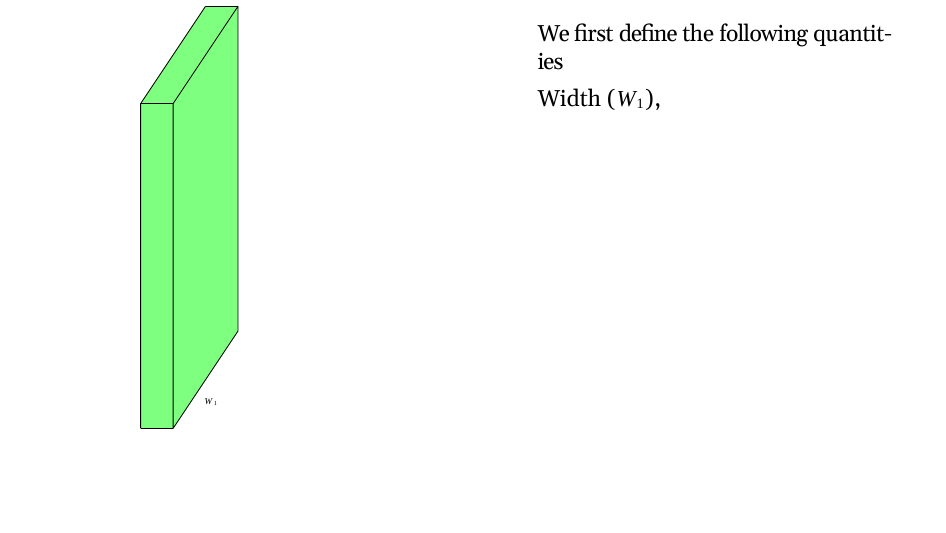

# We first define the following quantit-  ies

Width (W1),

W1